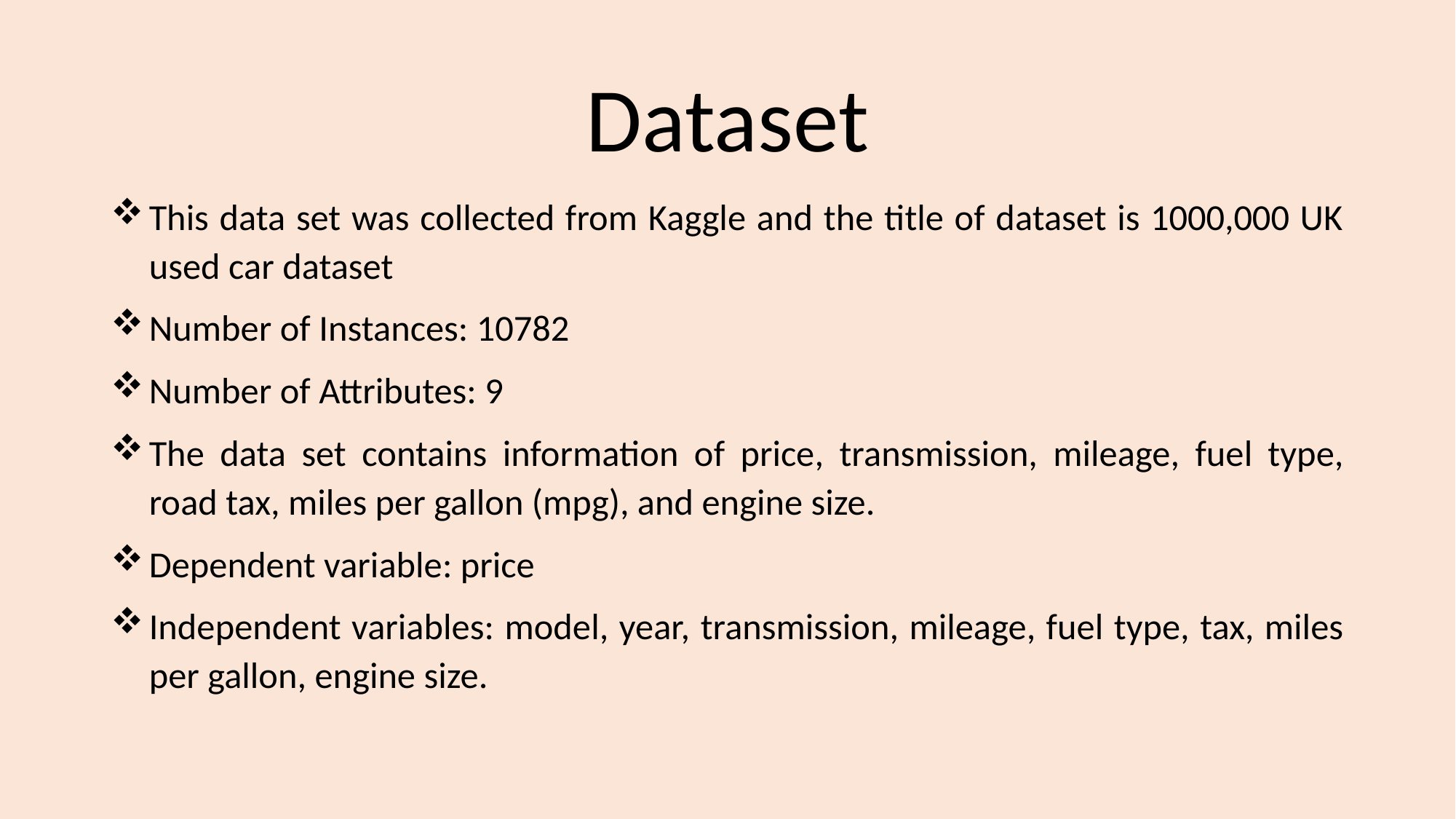

# Dataset
This data set was collected from Kaggle and the title of dataset is 1000,000 UK used car dataset
Number of Instances: 10782
Number of Attributes: 9
The data set contains information of price, transmission, mileage, fuel type, road tax, miles per gallon (mpg), and engine size.
Dependent variable: price
Independent variables: model, year, transmission, mileage, fuel type, tax, miles per gallon, engine size.